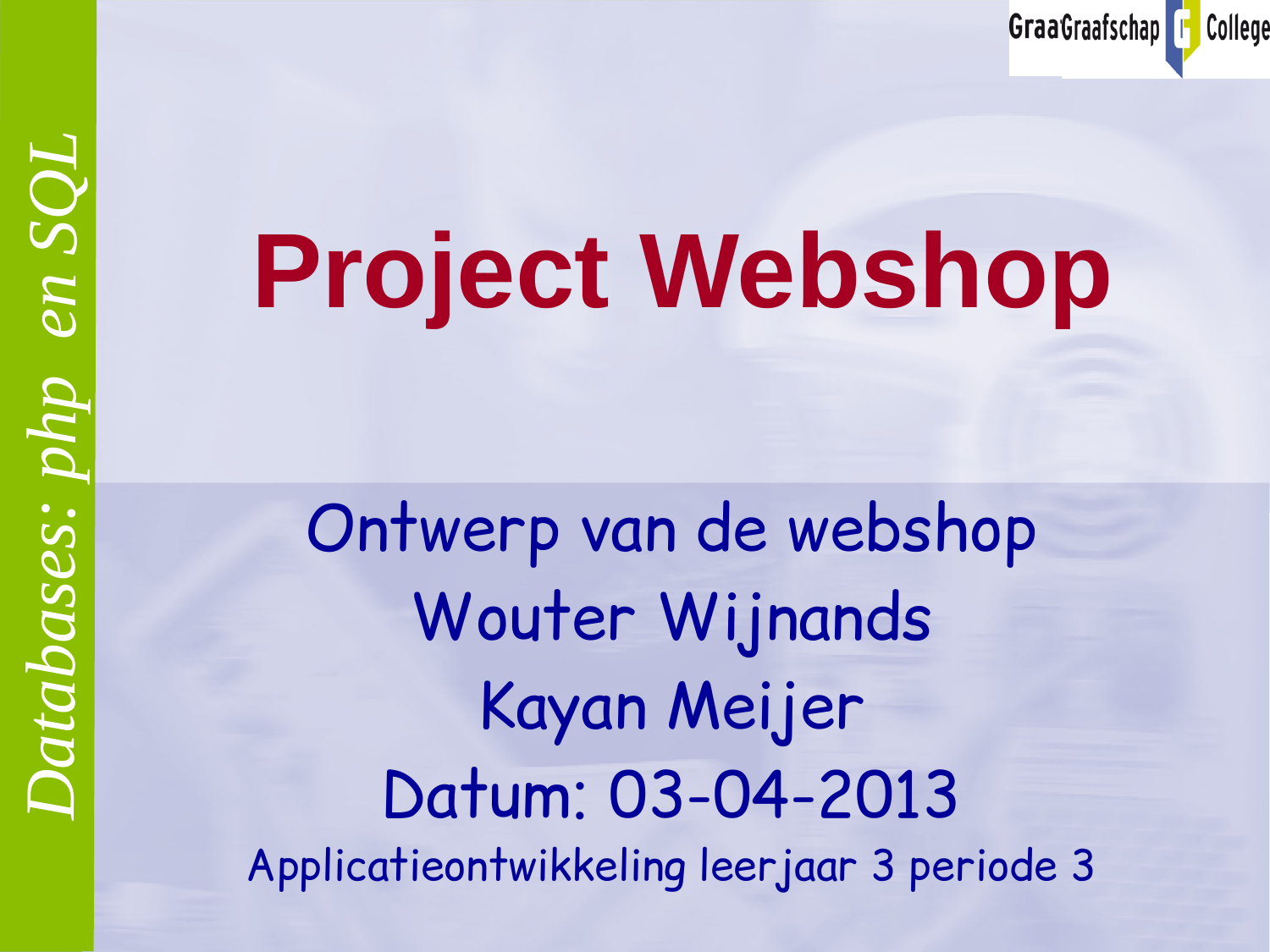

# Project Webshop
Ontwerp van de webshop
Wouter Wijnands
Kayan Meijer
Datum: 03-04-2013
Applicatieontwikkeling leerjaar 3 periode 3